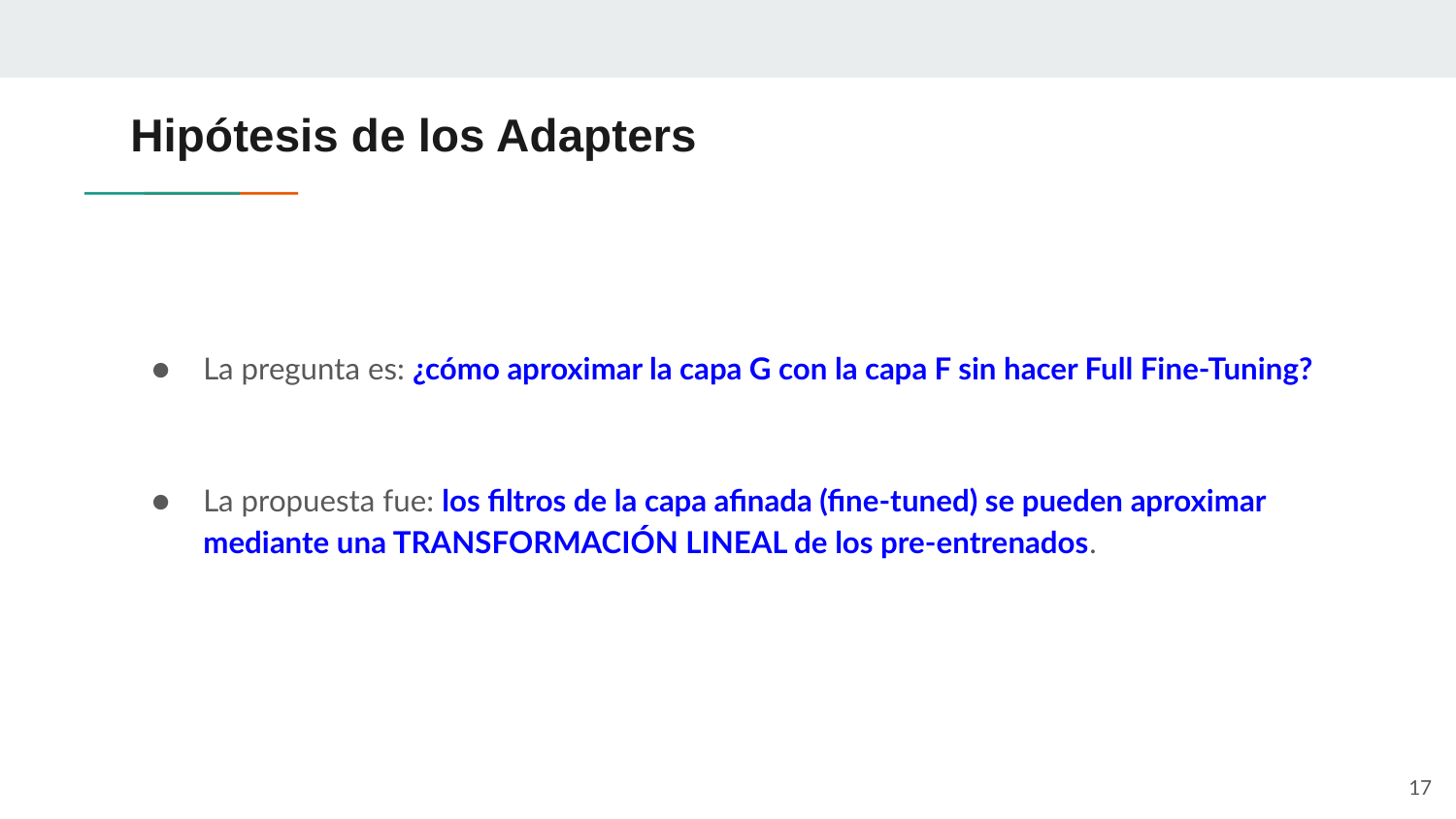

# Hipótesis de los Adapters
La pregunta es: ¿cómo aproximar la capa G con la capa F sin hacer Full Fine-Tuning?

La propuesta fue: los filtros de la capa afinada (fine-tuned) se pueden aproximar mediante una TRANSFORMACIÓN LINEAL de los pre-entrenados.
17